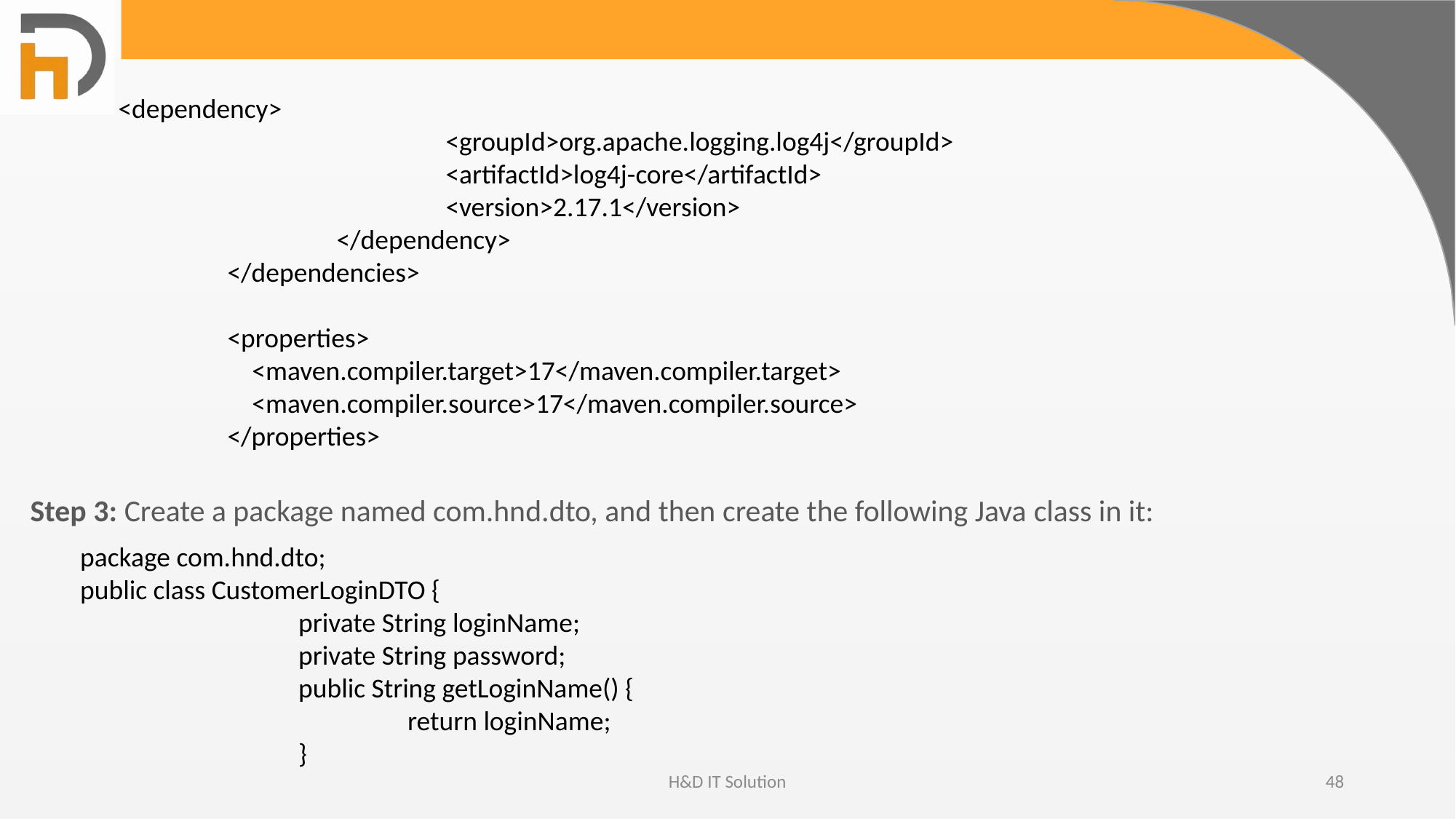

<dependency>
			<groupId>org.apache.logging.log4j</groupId>
			<artifactId>log4j-core</artifactId>
			<version>2.17.1</version>
		</dependency>
	</dependencies>

	<properties>
   	    <maven.compiler.target>17</maven.compiler.target>
   	    <maven.compiler.source>17</maven.compiler.source>
	</properties>
Step 3: Create a package named com.hnd.dto, and then create the following Java class in it:
package com.hnd.dto;
public class CustomerLoginDTO {
		private String loginName;
		private String password;
		public String getLoginName() {
			return loginName;
		}

H&D IT Solution
48